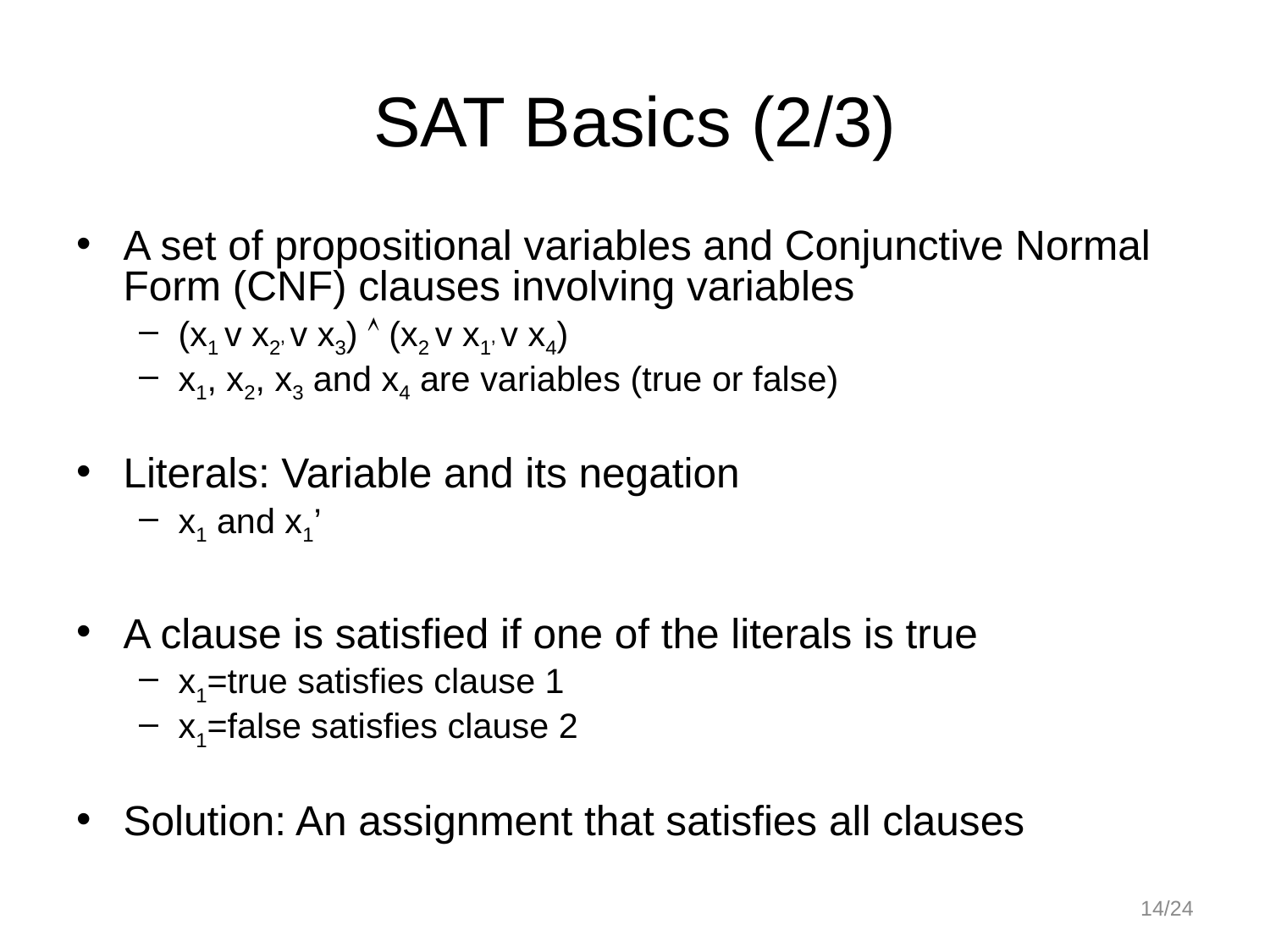

# SAT Basics (2/3)
A set of propositional variables and Conjunctive Normal Form (CNF) clauses involving variables
(x1 v x2’ v x3) ∧ (x2 v x1’ v x4)
x1, x2, x3 and x4 are variables (true or false)

Literals: Variable and its negation
x1 and x1’

A clause is satisfied if one of the literals is true
x1=true satisfies clause 1
x1=false satisfies clause 2

Solution: An assignment that satisfies all clauses

14/24